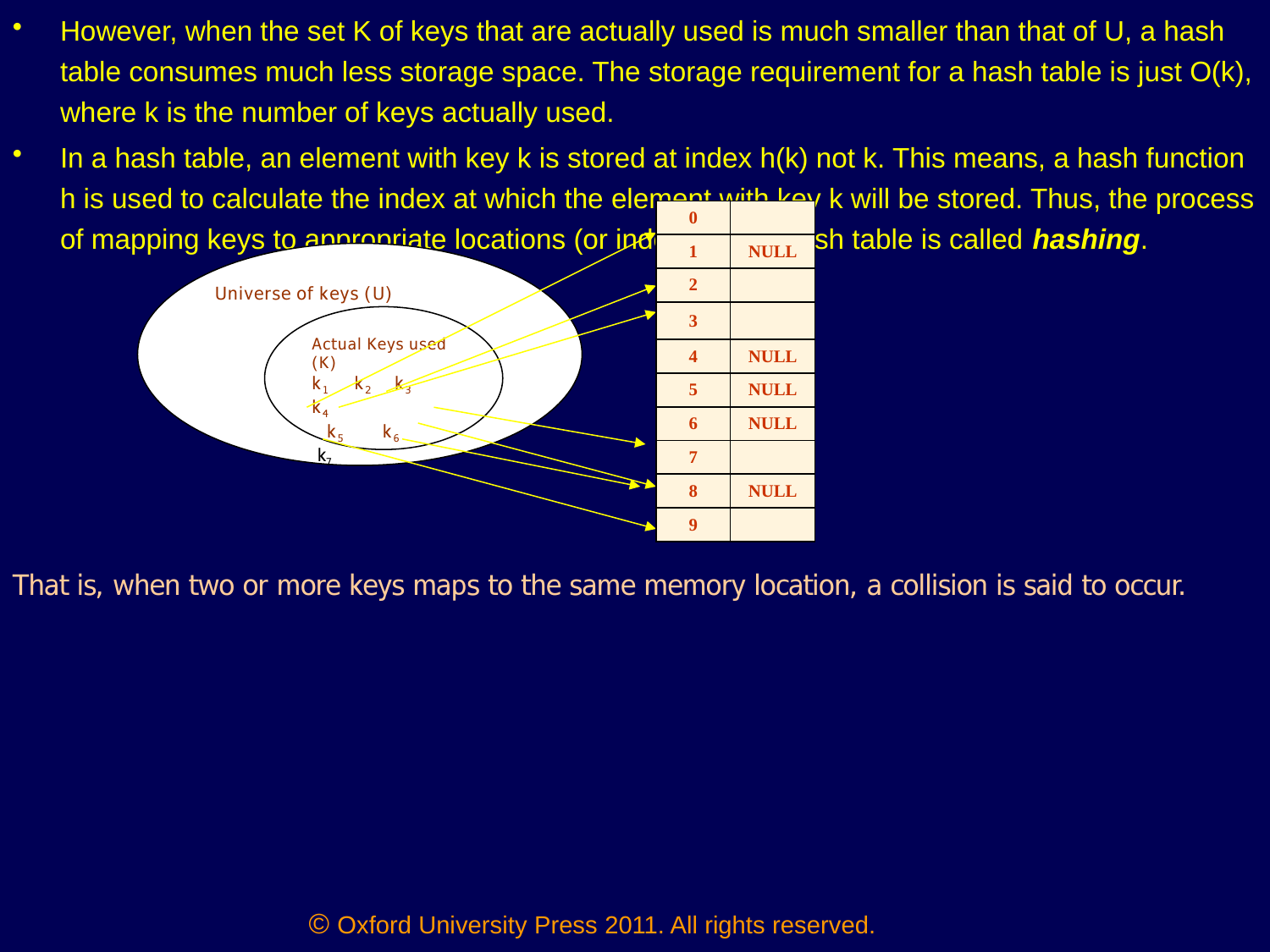

However, when the set K of keys that are actually used is much smaller than that of U, a hash table consumes much less storage space. The storage requirement for a hash table is just O(k), where k is the number of keys actually used.
In a hash table, an element with key k is stored at index h(k) not k. This means, a hash function h is used to calculate the index at which the element with key k will be stored. Thus, the process of mapping keys to appropriate locations (or indexes) in a hash table is called hashing.
| 0 |  |
| --- | --- |
| 1 | NULL |
| 2 |  |
| 3 |  |
| 4 | NULL |
| 5 | NULL |
| 6 | NULL |
| 7 |  |
| 8 | NULL |
| 9 |  |

Universe of keys (U)

Actual Keys used (K)
k1     k2     k3        k4	       k5        k6	    k7

That is, when two or more keys maps to the same memory location, a collision is said to occur.